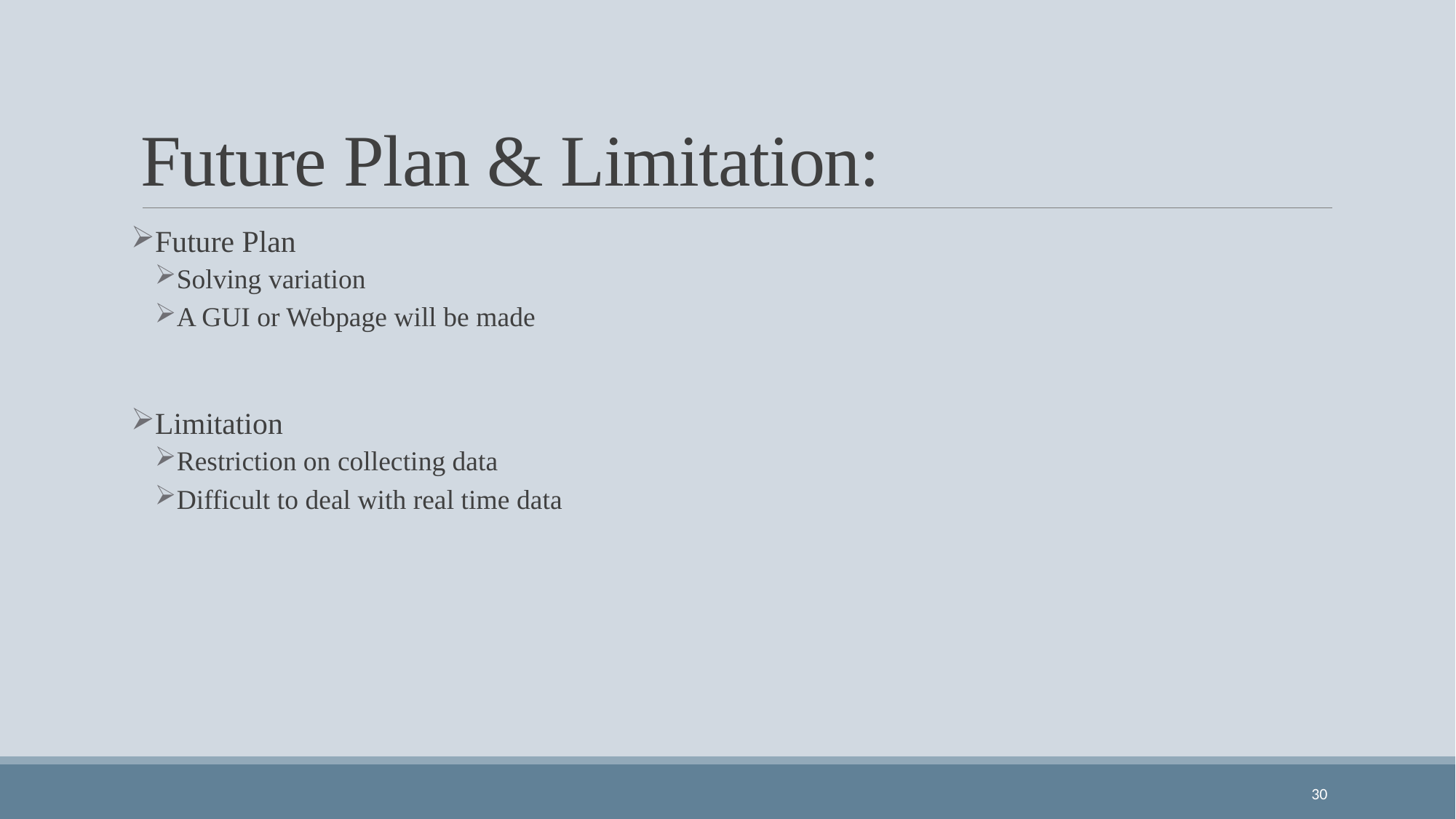

# Future Plan & Limitation:
Future Plan
Solving variation
A GUI or Webpage will be made

Limitation
Restriction on collecting data
Difficult to deal with real time data

30